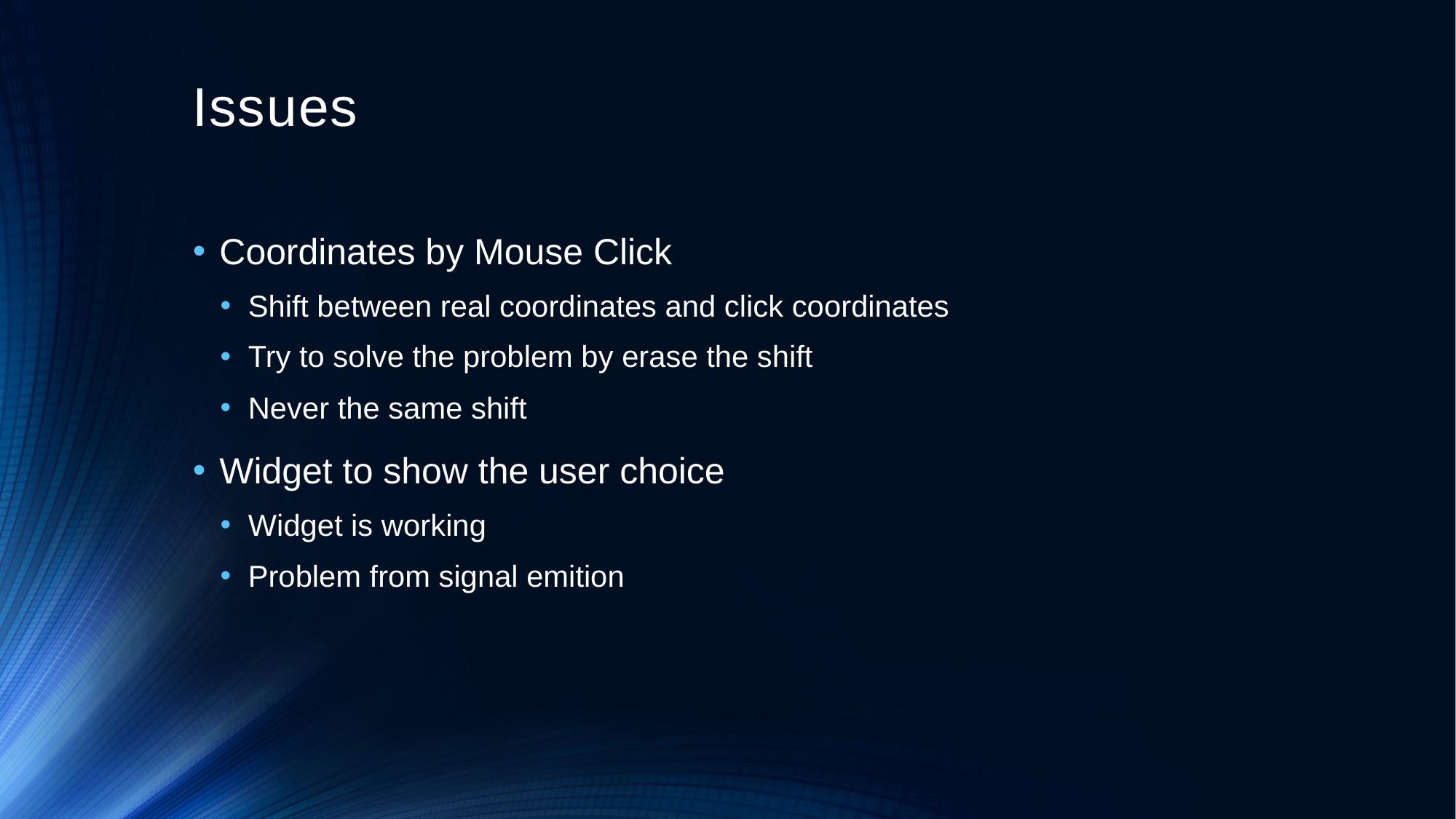

# Issues
Coordinates by Mouse Click
Shift between real coordinates and click coordinates
Try to solve the problem by erase the shift
Never the same shift
Widget to show the user choice
Widget is working
Problem from signal emition